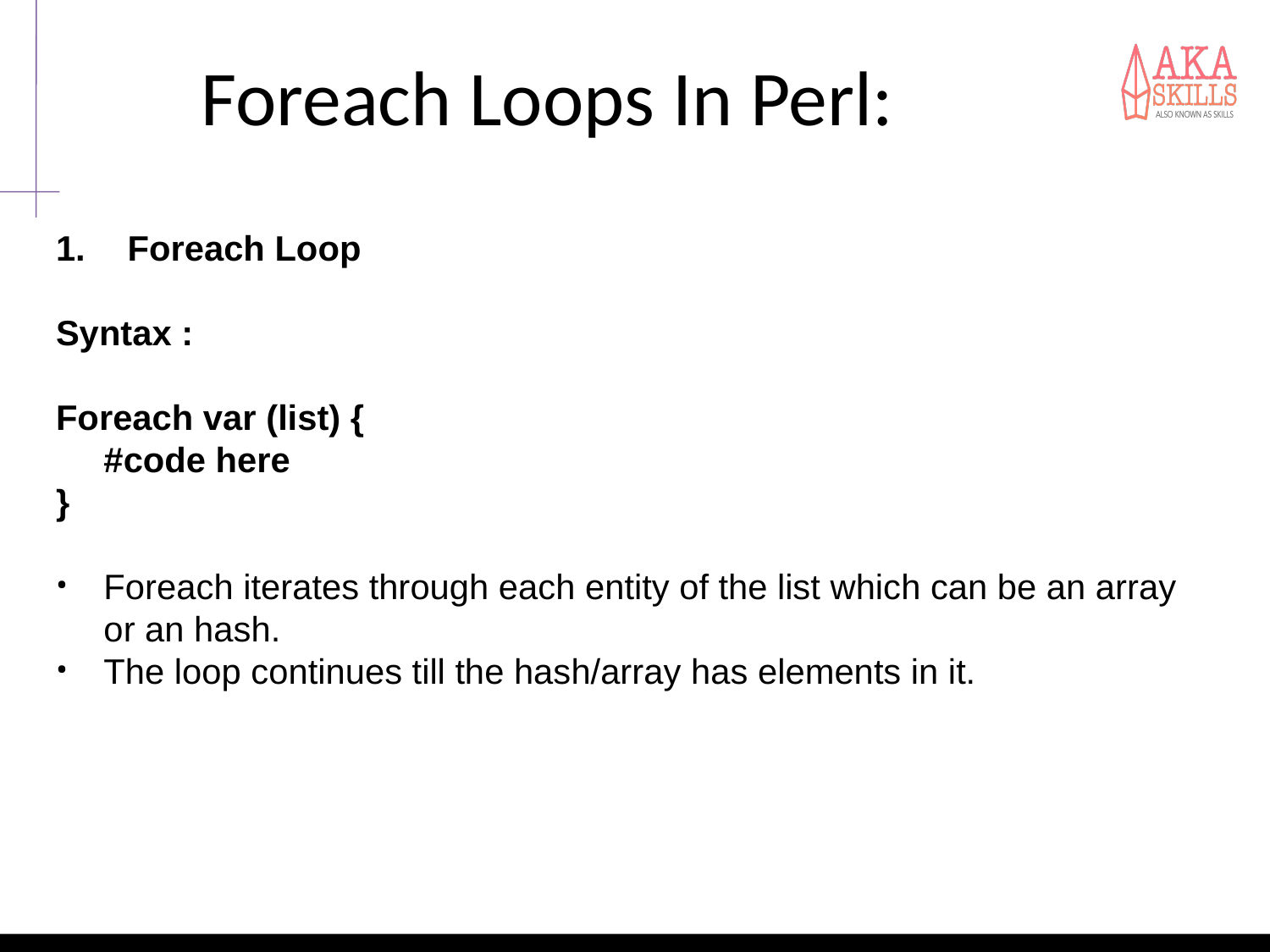

# Foreach Loops In Perl:
Foreach Loop

Syntax :

Foreach var (list) {
	#code here
}

Foreach iterates through each entity of the list which can be an array or an hash.
The loop continues till the hash/array has elements in it.